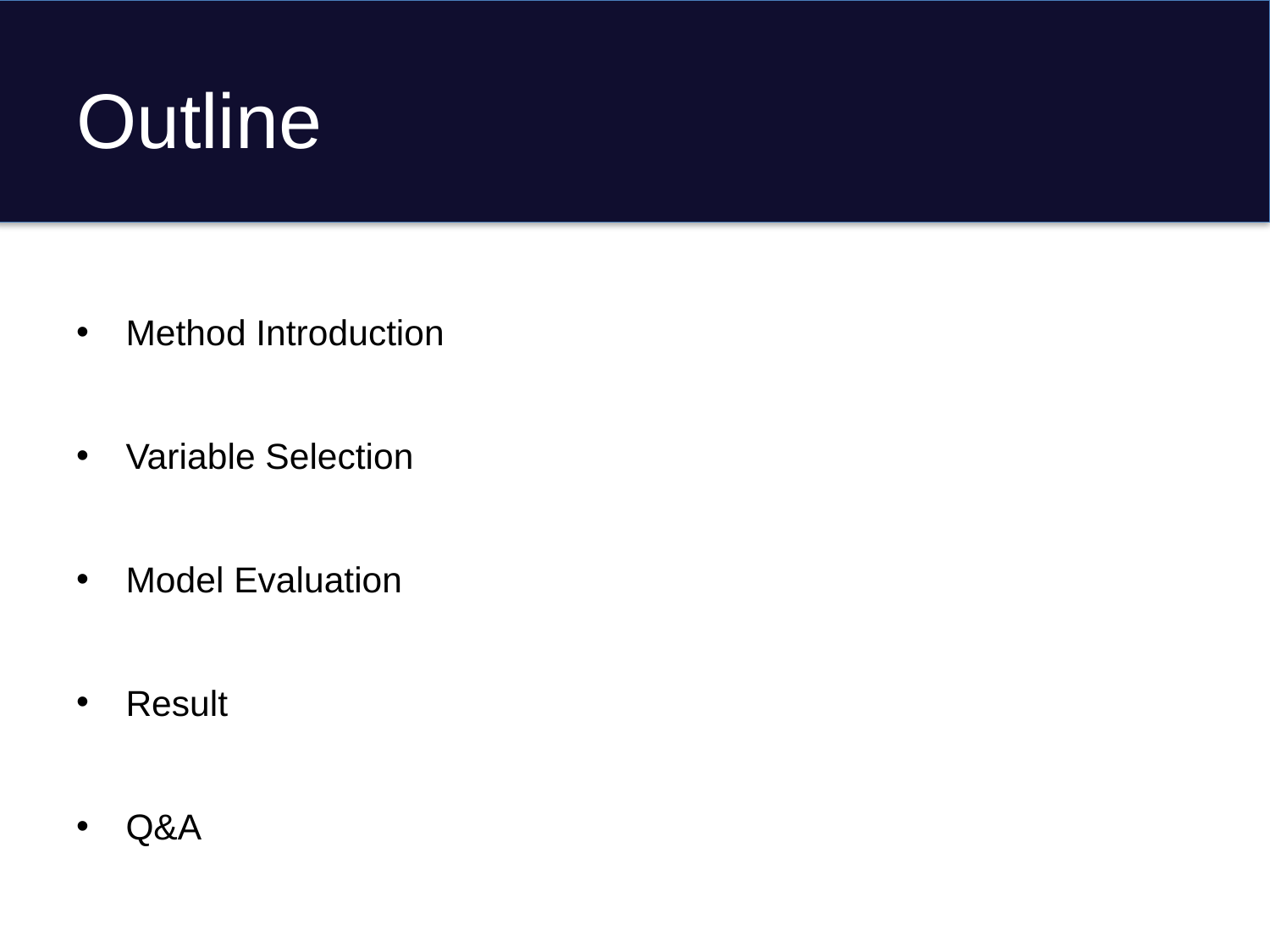

# Outline
Method Introduction
Variable Selection
Model Evaluation
Result
Q&A